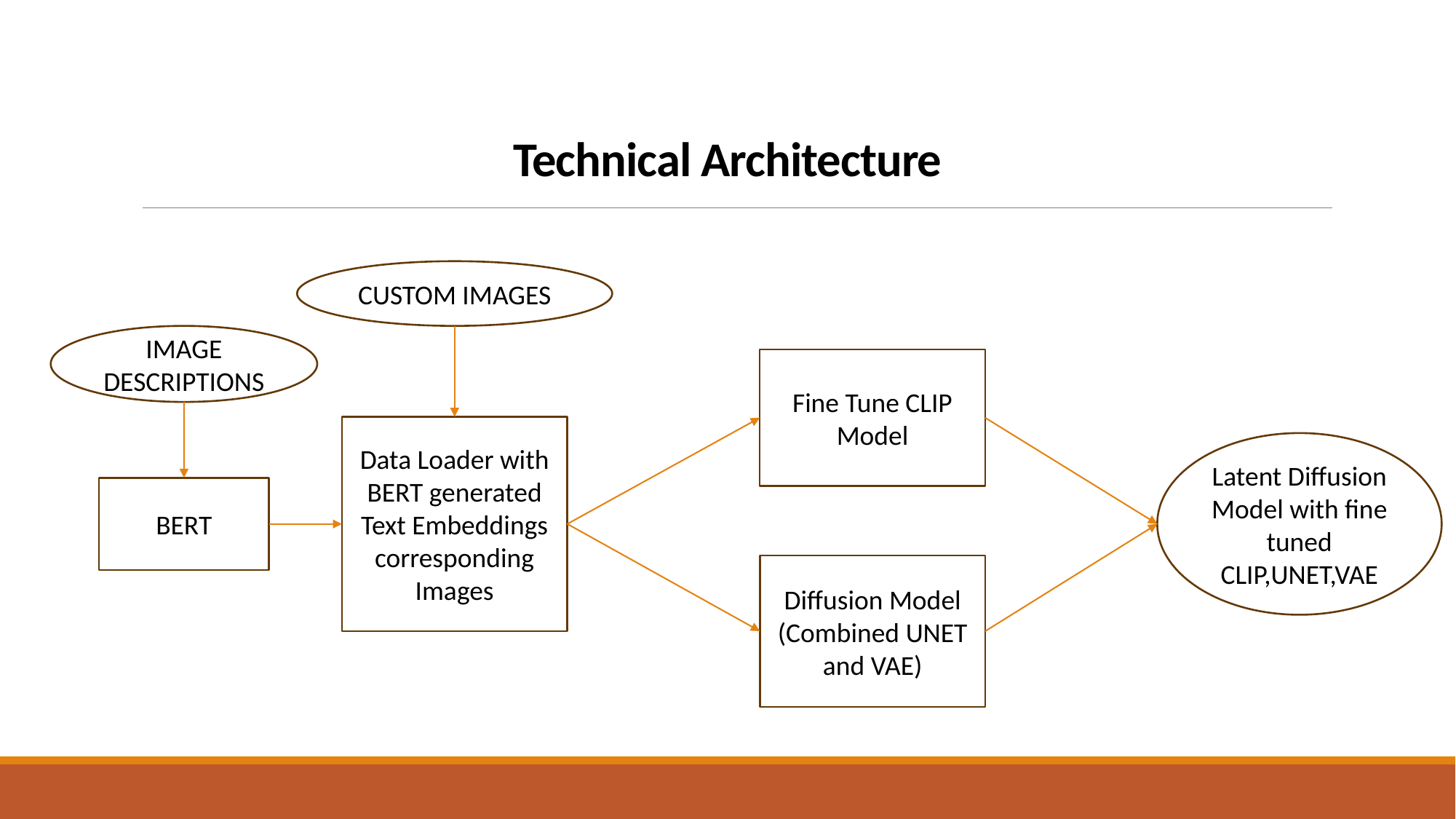

# Technical Architecture
CUSTOM IMAGES
IMAGE DESCRIPTIONS
Fine Tune CLIP Model
Data Loader with BERT generated Text Embeddings corresponding Images
Latent Diffusion Model with fine tuned CLIP,UNET,VAE
BERT
Diffusion Model (Combined UNET and VAE)